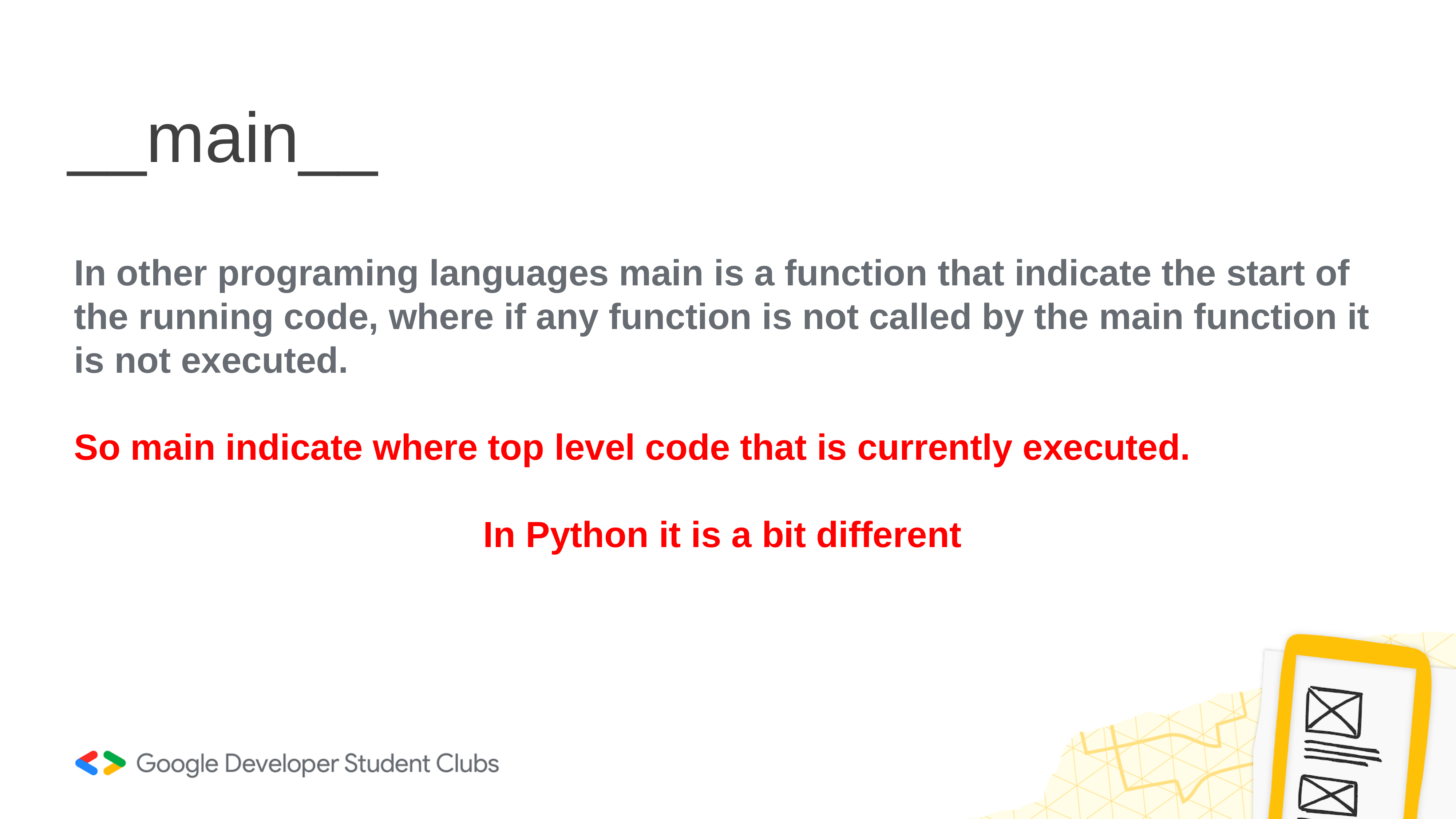

# __main__
In other programing languages main is a function that indicate the start of the running code, where if any function is not called by the main function it is not executed.

So main indicate where top level code that is currently executed.

In Python it is a bit different